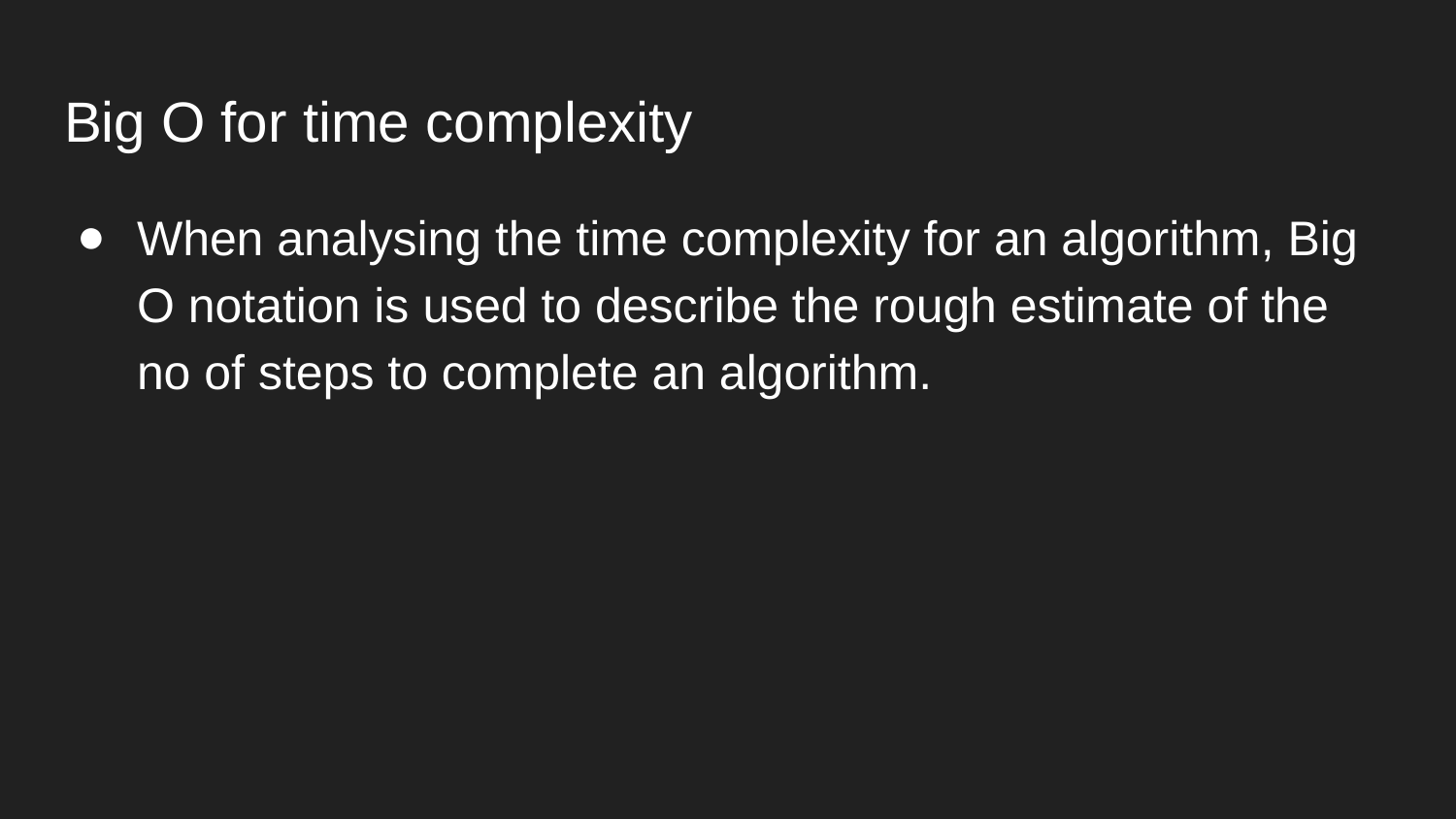

# Big O for time complexity
When analysing the time complexity for an algorithm, Big O notation is used to describe the rough estimate of the no of steps to complete an algorithm.